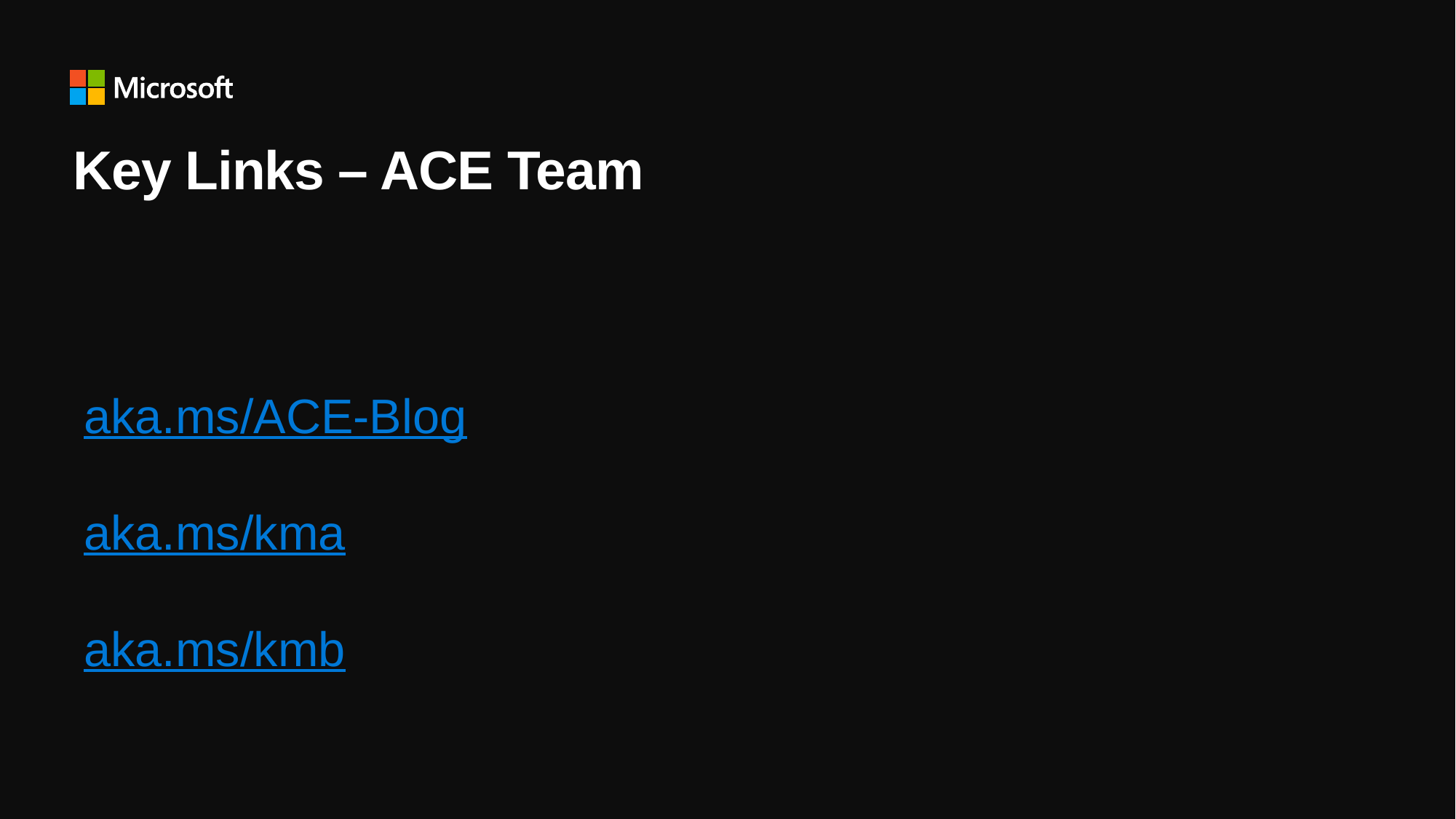

# Key Links – ACE Team

aka.ms/ACE-Blog

aka.ms/kma

aka.ms/kmb